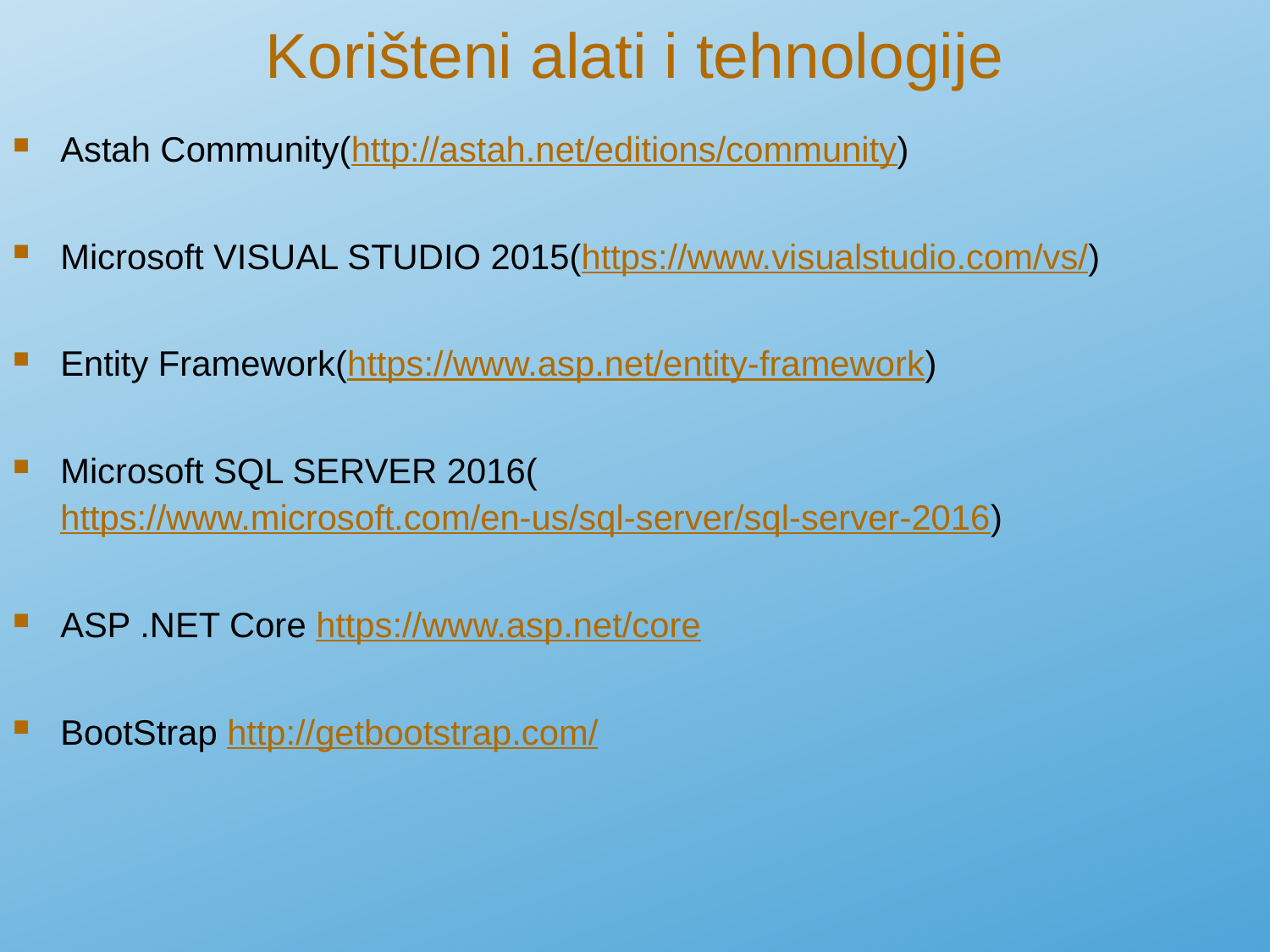

# Korišteni alati i tehnologije
Astah Community(http://astah.net/editions/community)

Microsoft VISUAL STUDIO 2015(https://www.visualstudio.com/vs/)

Entity Framework(https://www.asp.net/entity-framework)

Microsoft SQL SERVER 2016(https://www.microsoft.com/en-us/sql-server/sql-server-2016)

ASP .NET Core https://www.asp.net/core

BootStrap http://getbootstrap.com/

7